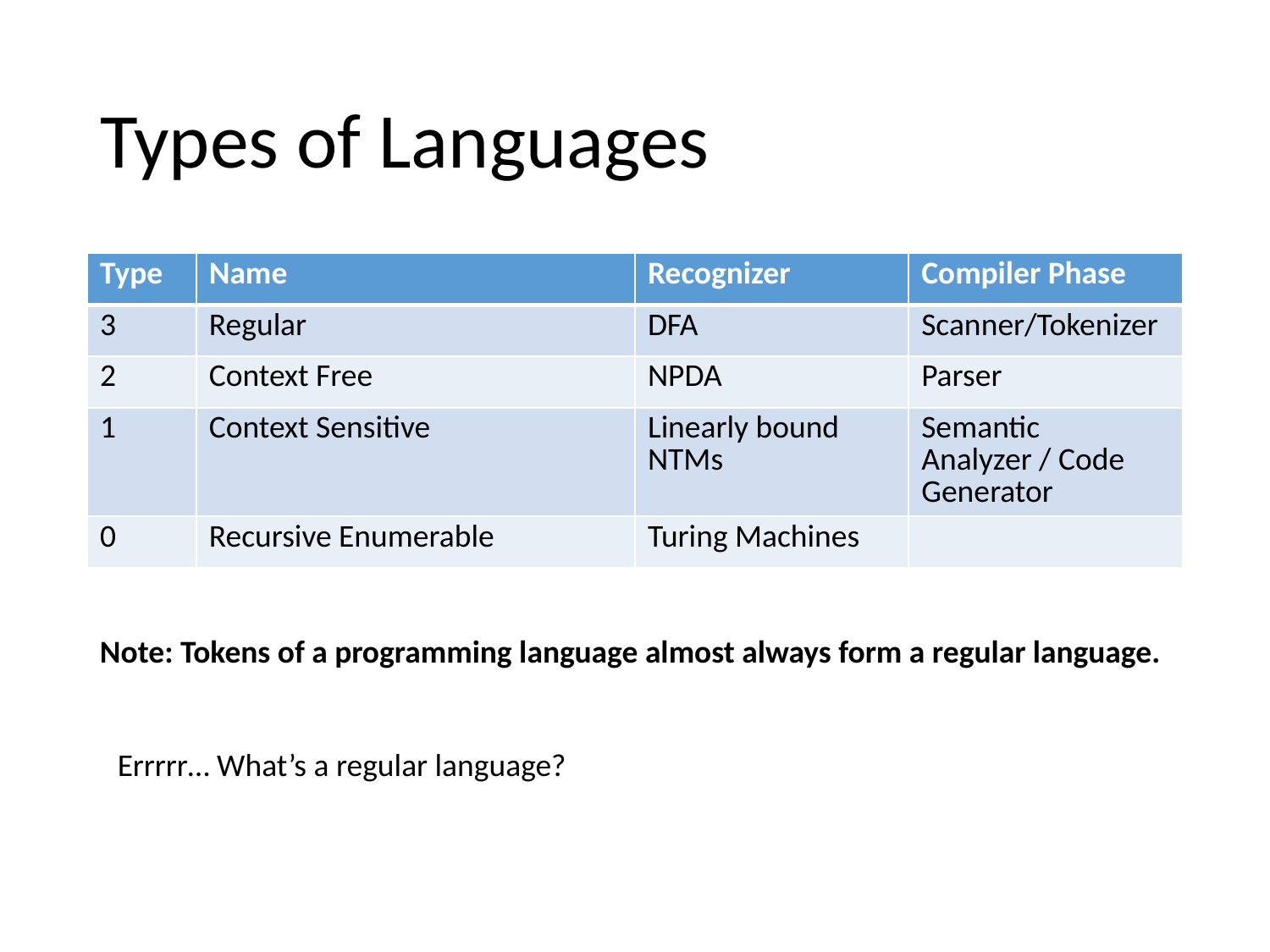

# Types of Languages
| Type | Name | Recognizer | Compiler Phase |
| --- | --- | --- | --- |
| 3 | Regular | DFA | Scanner/Tokenizer |
| 2 | Context Free | NPDA | Parser |
| 1 | Context Sensitive | Linearly bound NTMs | Semantic Analyzer / Code Generator |
| 0 | Recursive Enumerable | Turing Machines |  |
Note: Tokens of a programming language almost always form a regular language.
Errrrr… What’s a regular language?